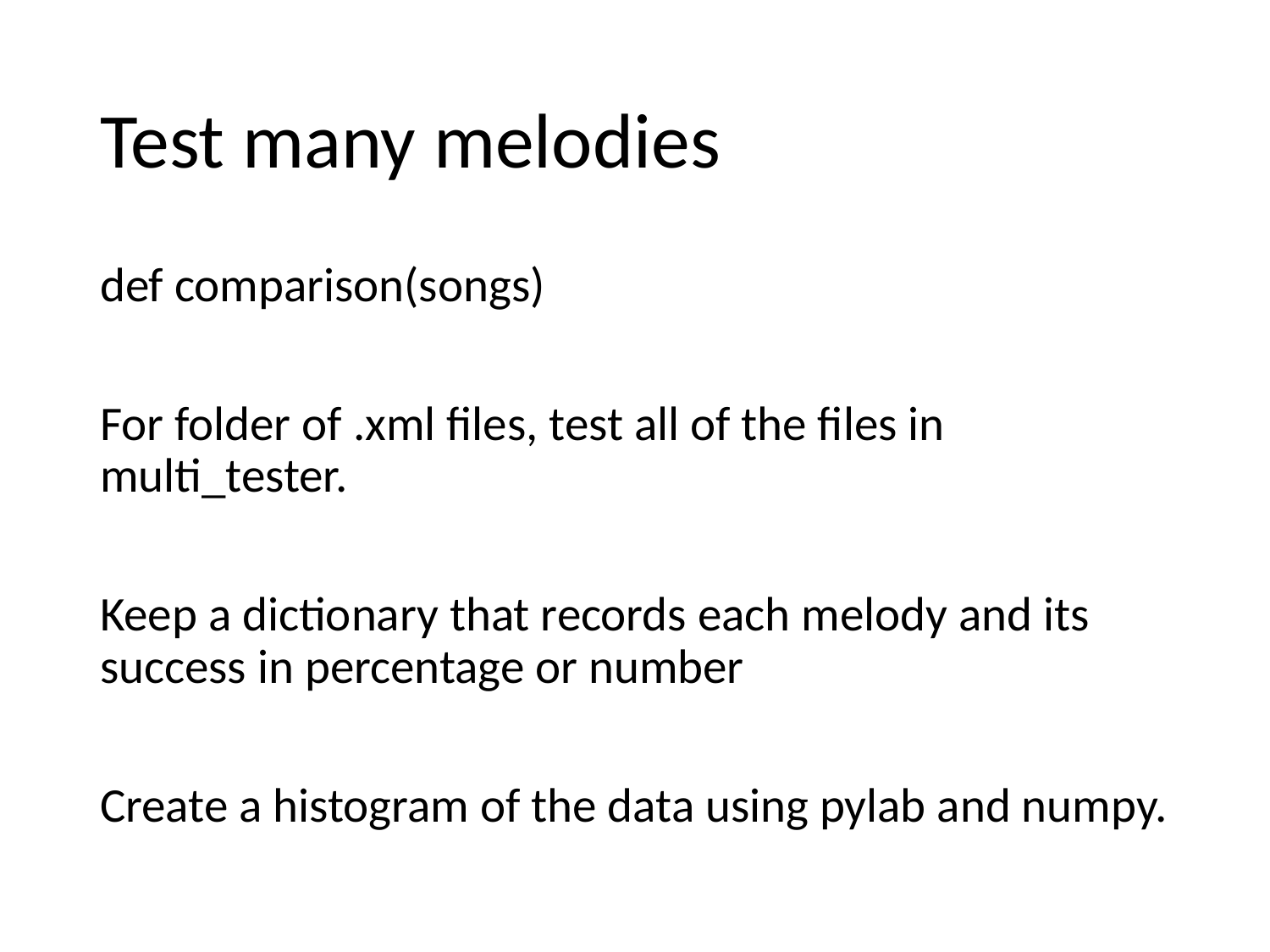

# Test many melodies
def comparison(songs)

For folder of .xml files, test all of the files in multi_tester.

Keep a dictionary that records each melody and its success in percentage or number

Create a histogram of the data using pylab and numpy.